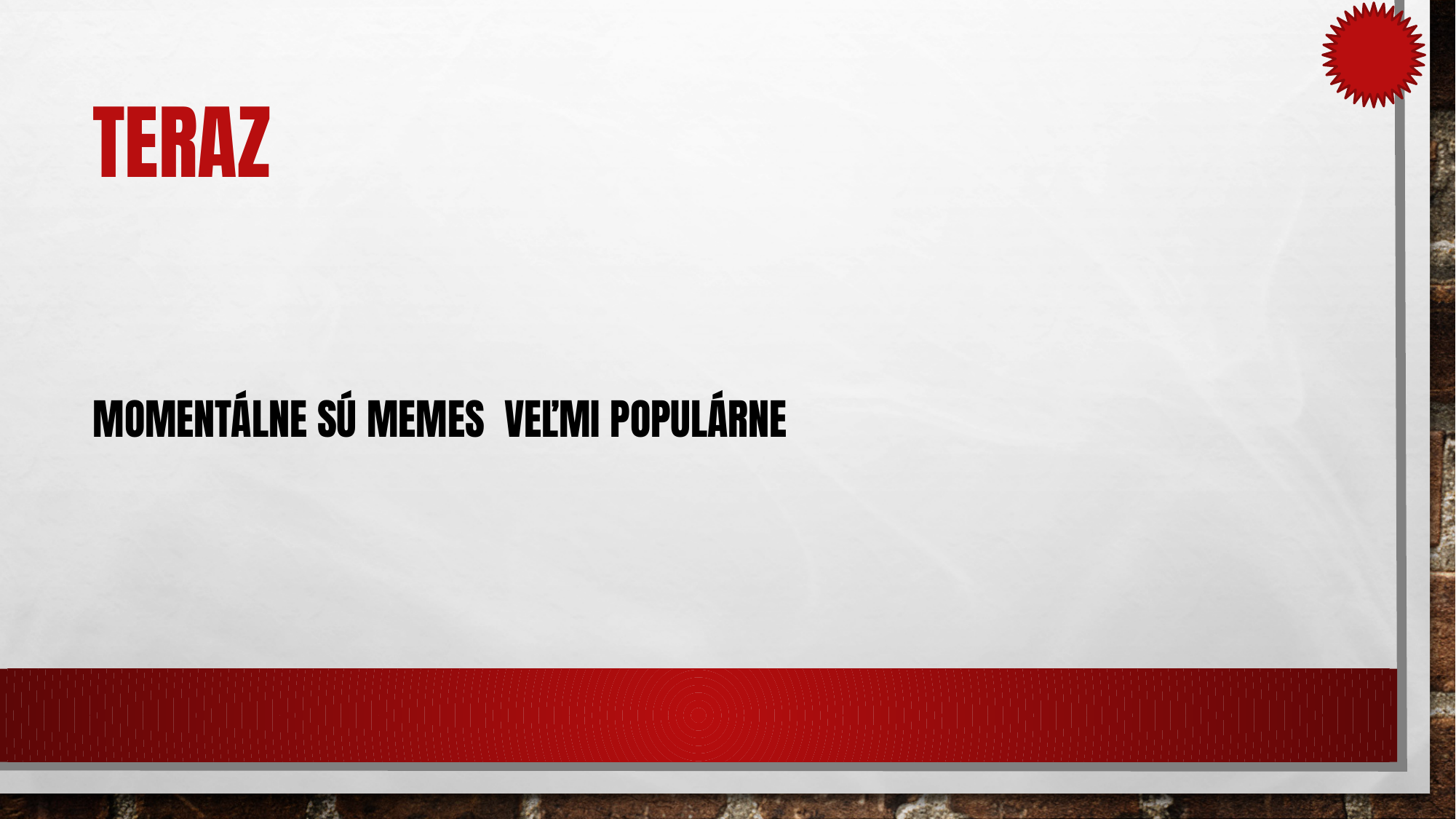

# teraz
Momentálne sú memes  veľmi populárne